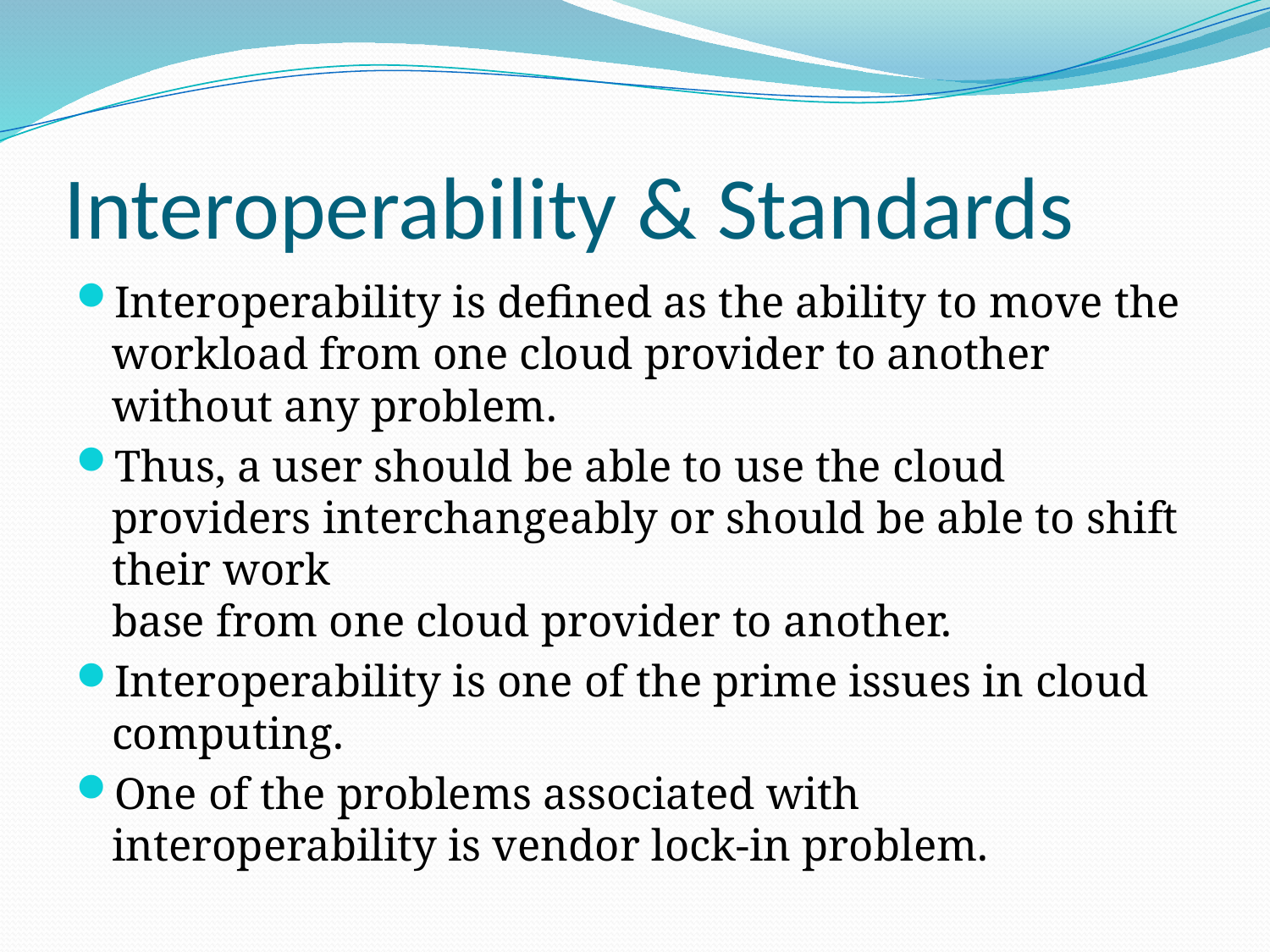

# Interoperability & Standards
Interoperability is defined as the ability to move the workload from one cloud provider to another without any problem.
Thus, a user should be able to use the cloud providers interchangeably or should be able to shift their work
base from one cloud provider to another.
Interoperability is one of the prime issues in cloud computing.
One of the problems associated with interoperability is vendor lock-in problem.